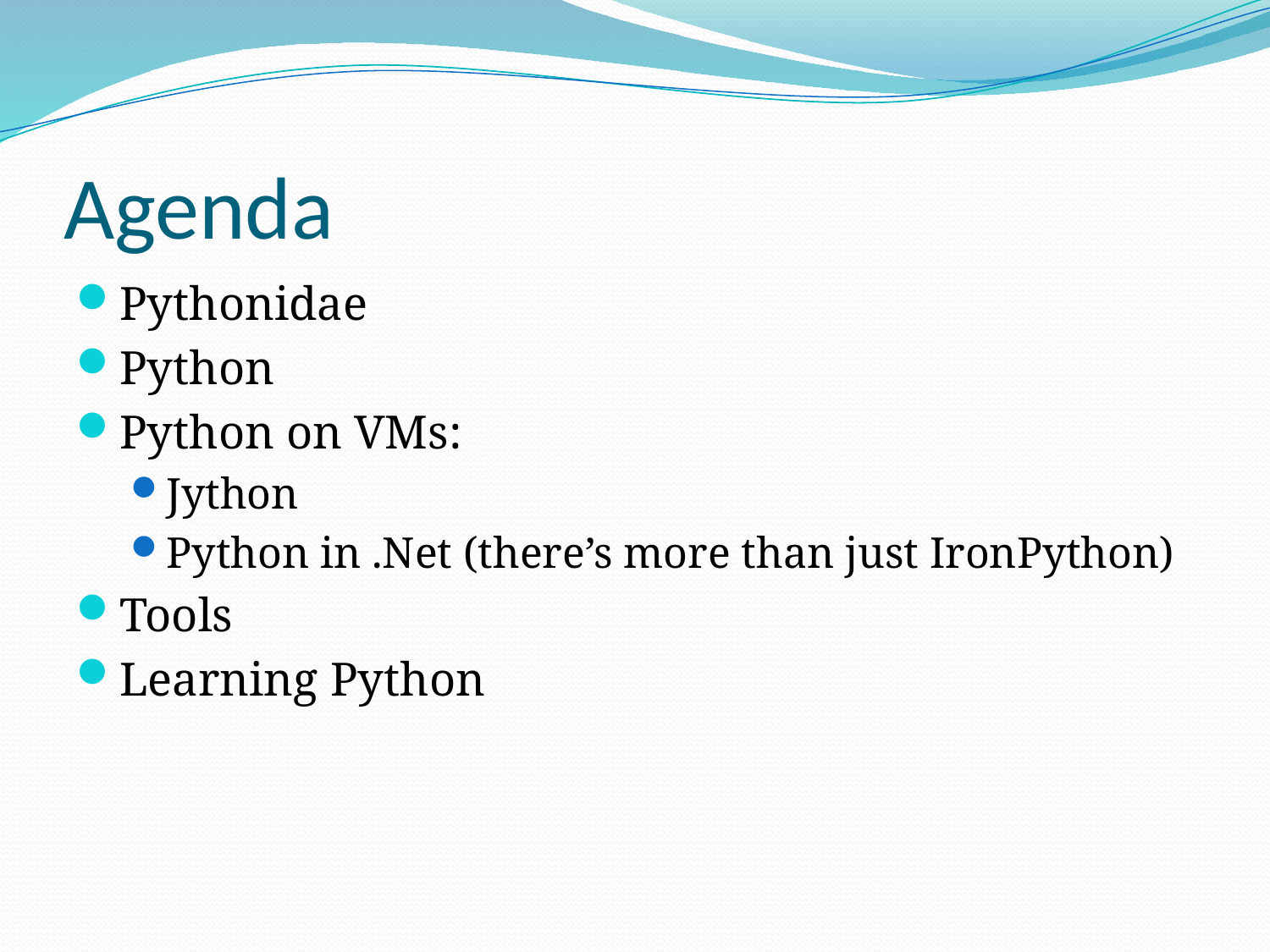

# Agenda
Pythonidae
Python
Python on VMs:
Jython
Python in .Net (there’s more than just IronPython)
Tools
Learning Python